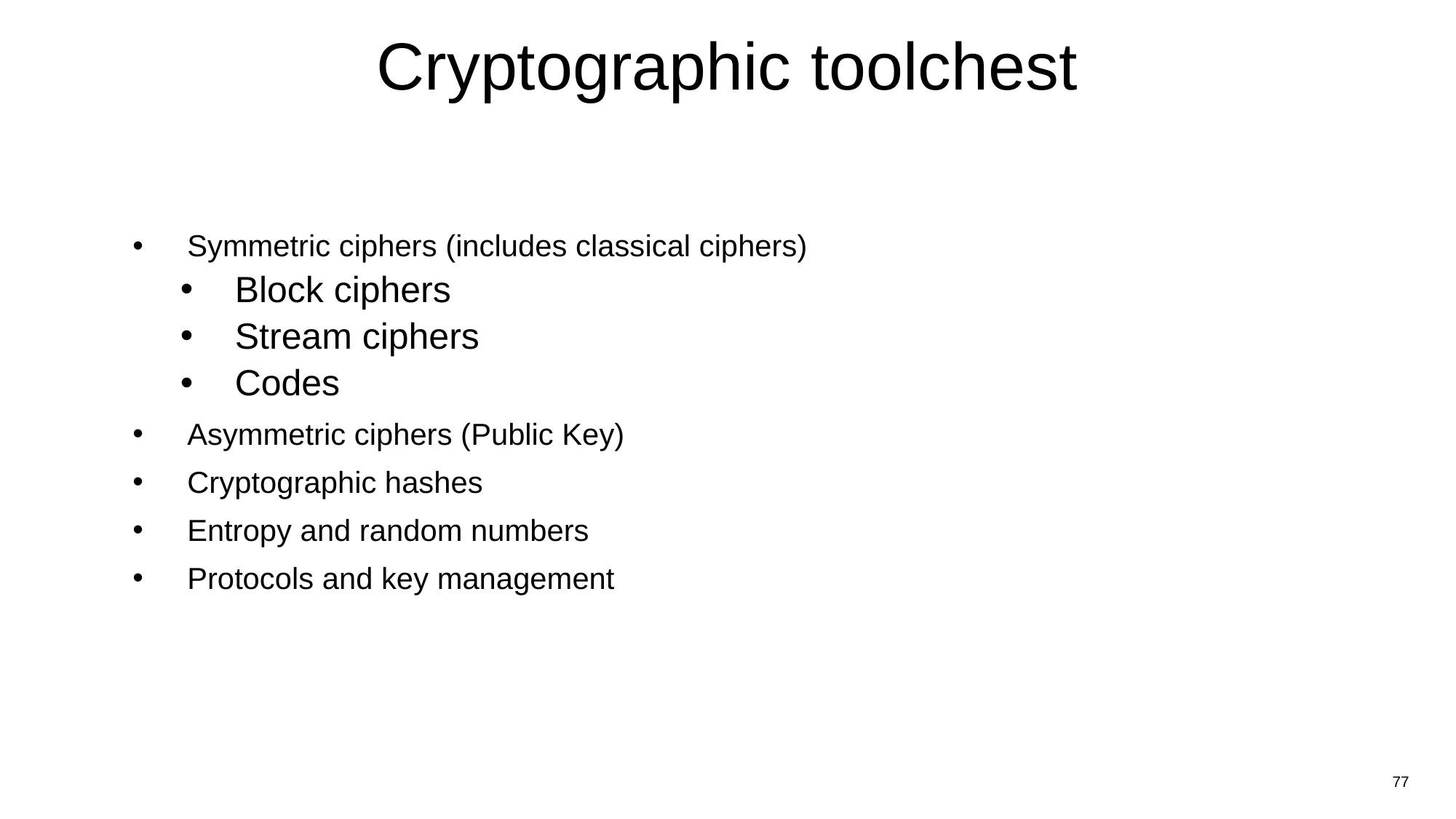

# Cryptographic toolchest
Symmetric ciphers (includes classical ciphers)
Block ciphers
Stream ciphers
Codes
Asymmetric ciphers (Public Key)
Cryptographic hashes
Entropy and random numbers
Protocols and key management
77